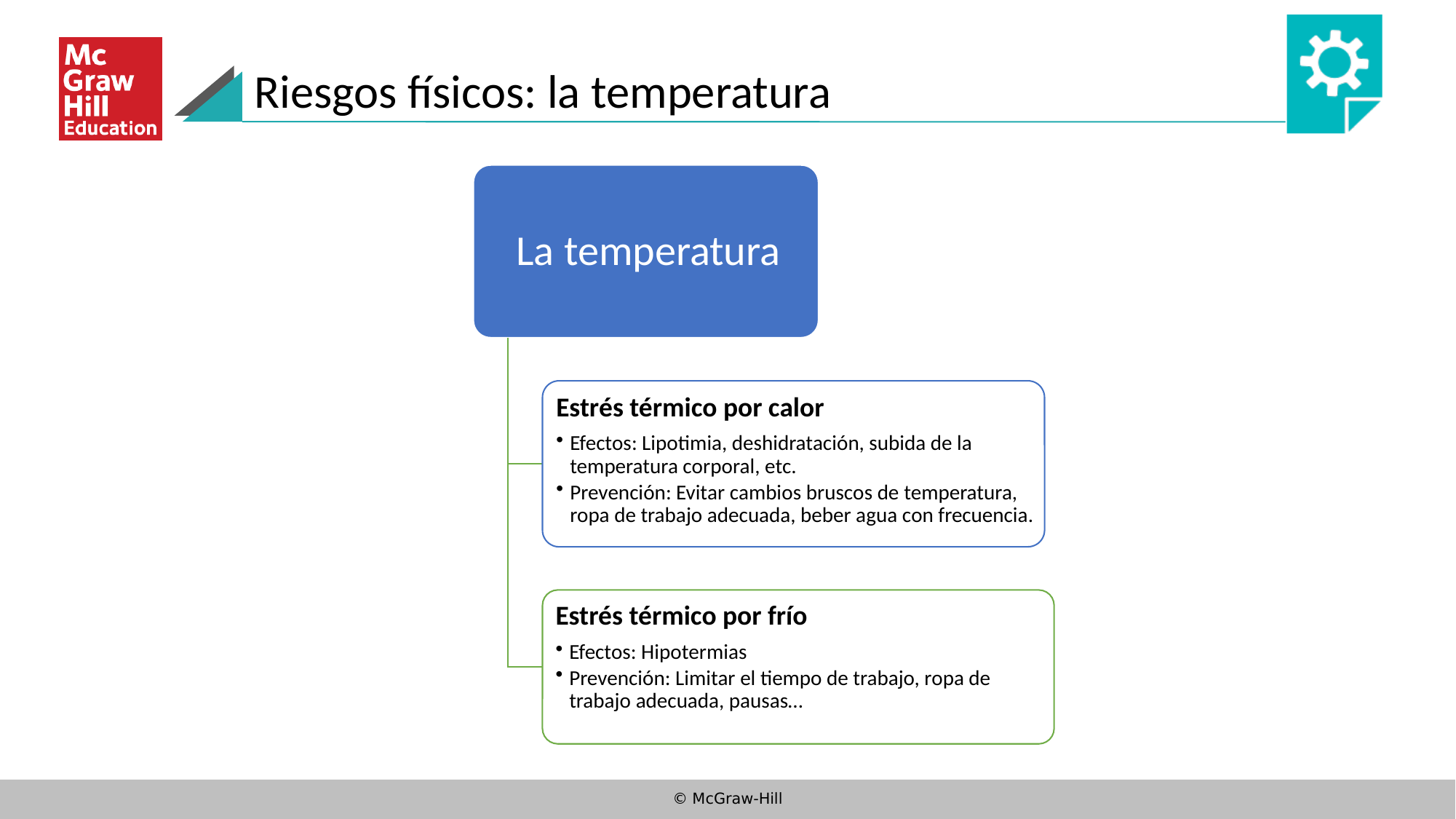

Riesgos físicos: la temperatura

La temperatura
Estrés térmico por calor
Efectos: Lipotimia, deshidratación, subida de la temperatura corporal, etc.
Prevención: Evitar cambios bruscos de temperatura,  ropa de trabajo adecuada, beber agua con frecuencia.
Estrés térmico por frío
Efectos: Hipotermias
Prevención: Limitar el tiempo de trabajo, ropa de trabajo adecuada, pausas…